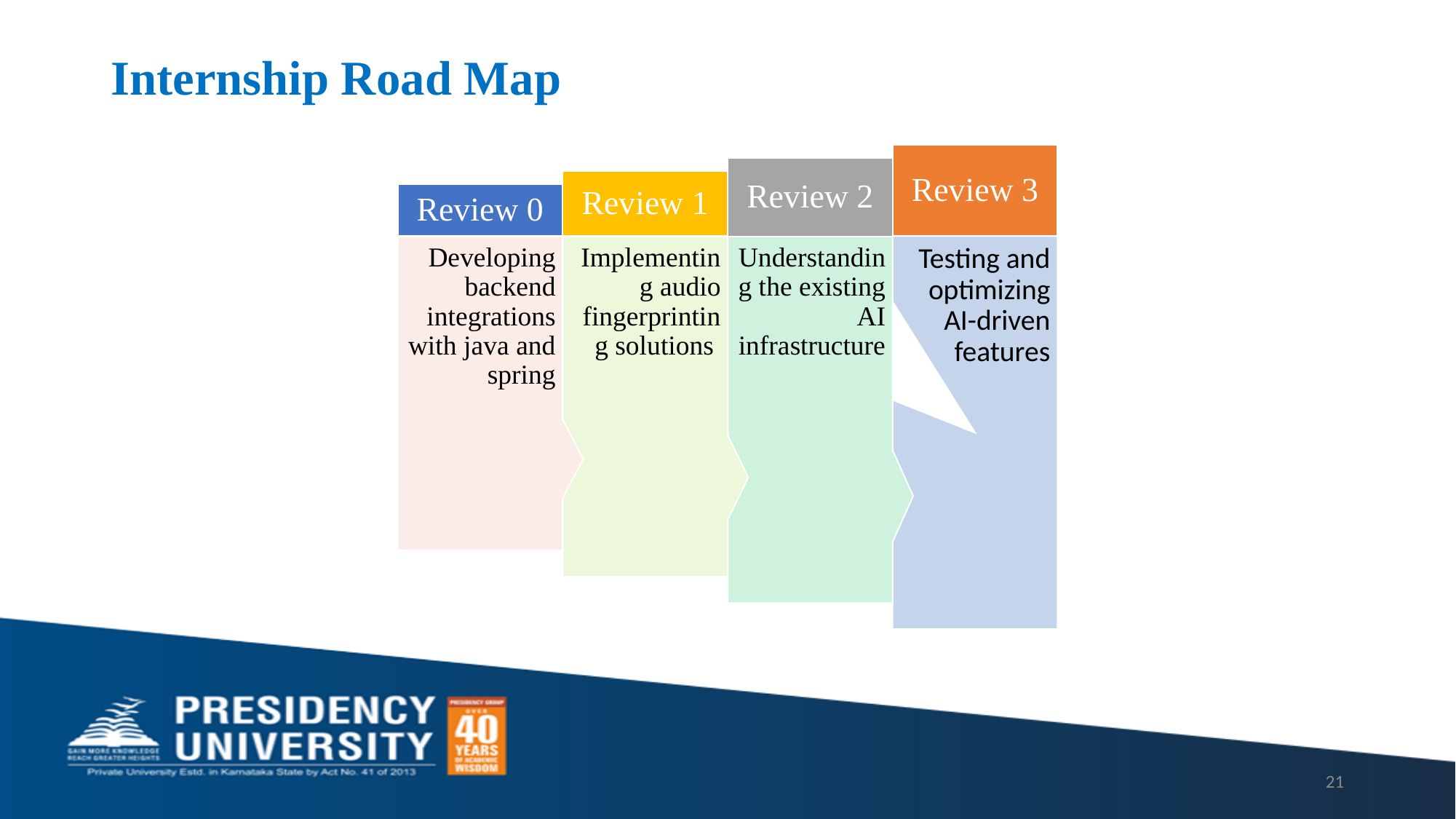

# Internship Road Map
Testing and optimizing AI-driven features
Review 3
Understanding the existing AI infrastructure
Review 2
Implementing audio fingerprinting solutions
Review 1
Developing backend integrations with java and spring
Review 0
21